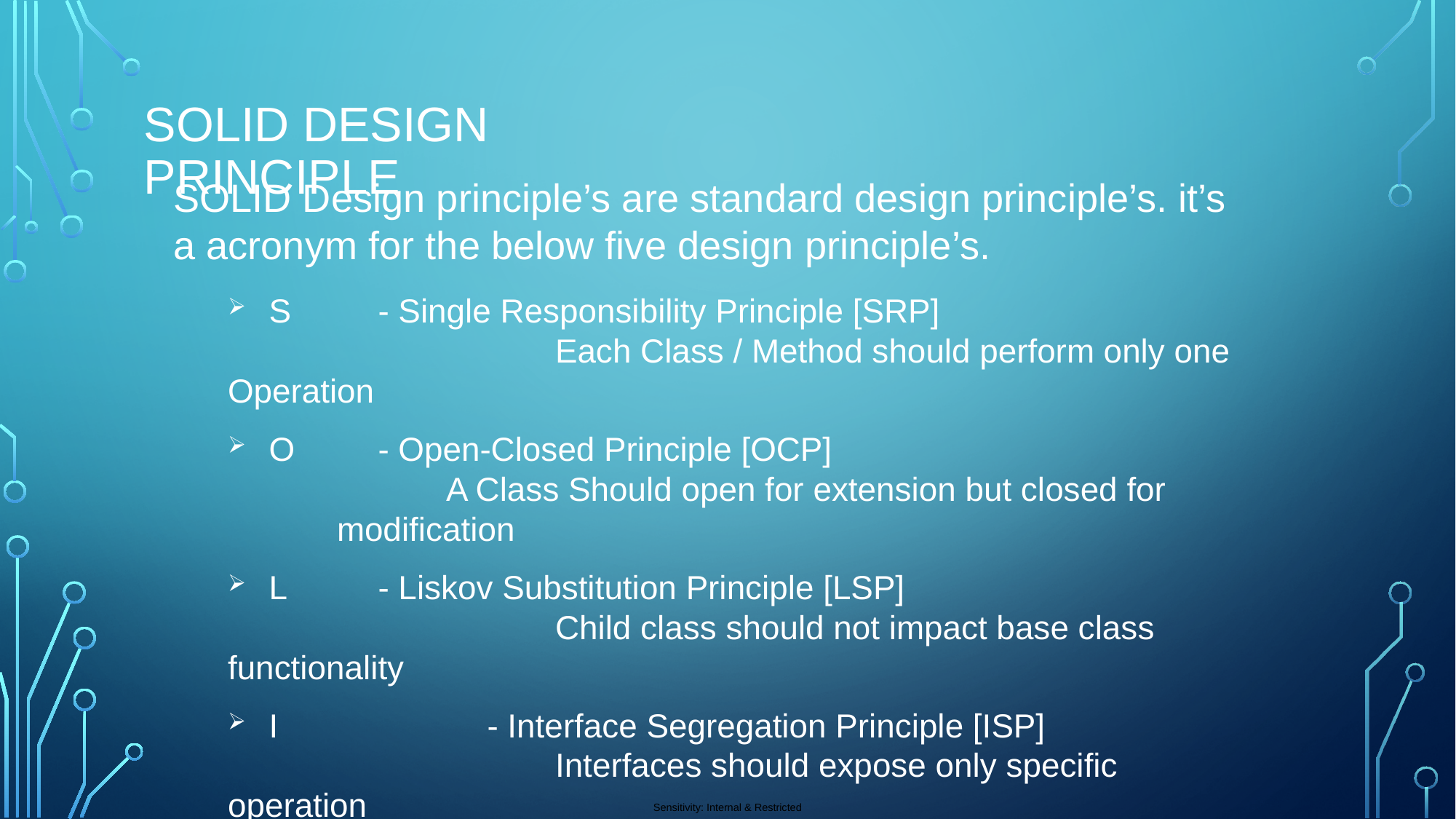

# SOLID Design Principle
SOLID Design principle’s are standard design principle’s. it’s a acronym for the below five design principle’s.

S 	- Single Responsibility Principle [SRP]
		 	Each Class / Method should perform only one Operation

O 	- Open-Closed Principle [OCP]
	A Class Should open for extension but closed for modification

L 	- Liskov Substitution Principle [LSP]
			Child class should not impact base class functionality

I		- Interface Segregation Principle [ISP]
			Interfaces should expose only specific operation

D	- Dependency Inversion Principle [DIP]
			Decouple the objects